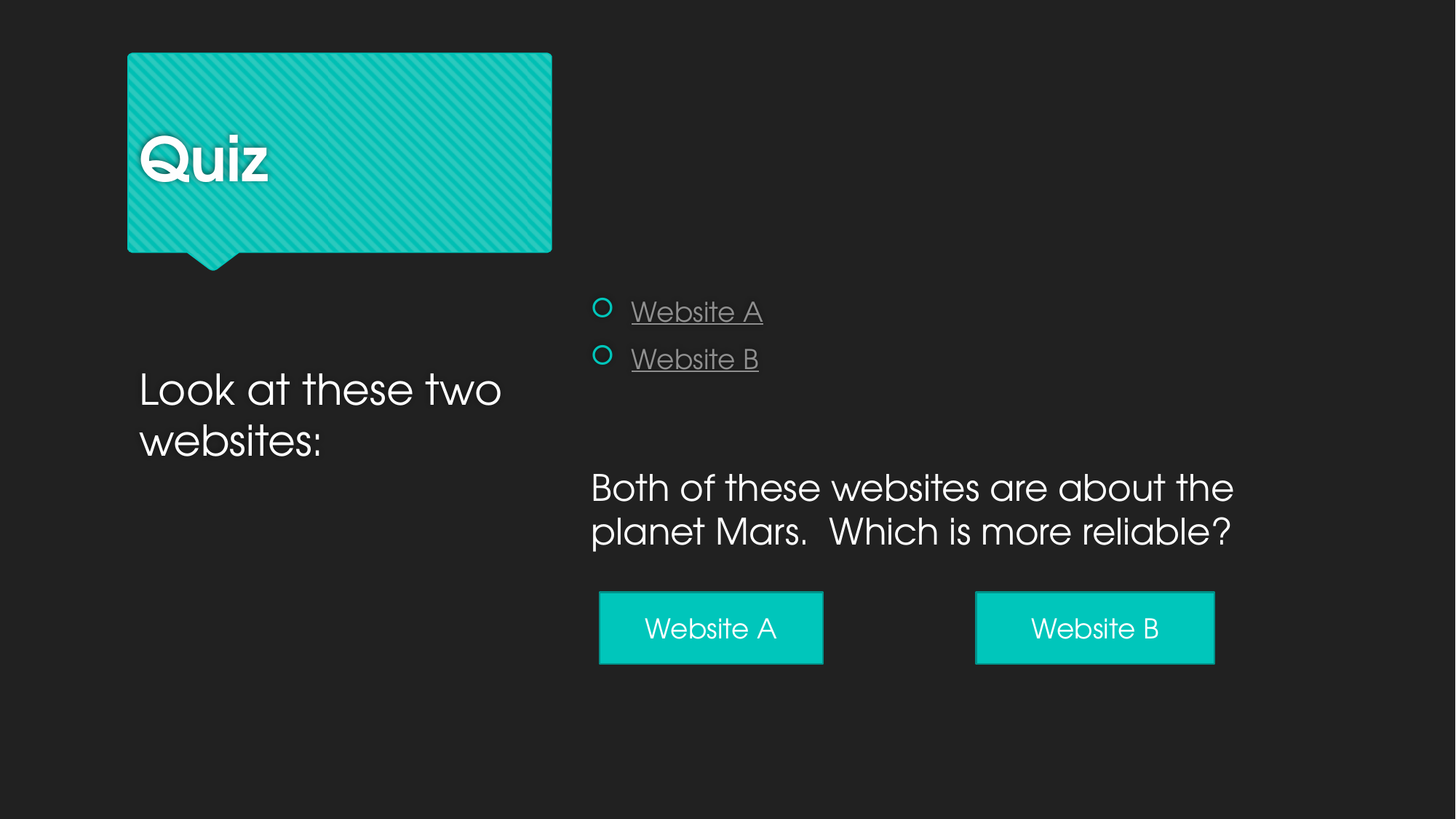

# Quiz
Website A
Website B

Look at these two websites:
Both of these websites are about the planet Mars.  Which is more reliable?
Website A
Website B